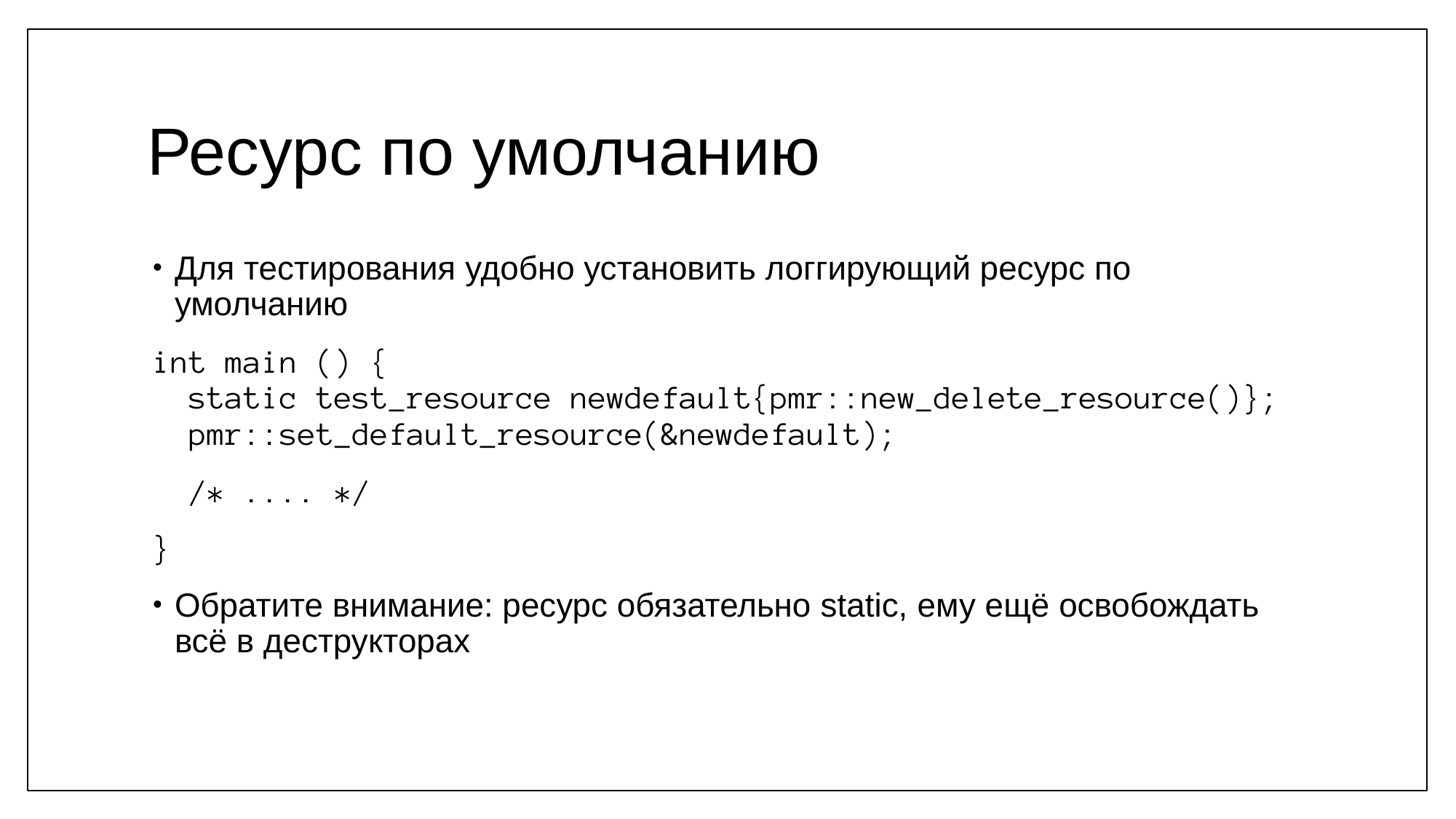

# Ресурс по умолчанию
Для тестирования удобно установить логгирующий ресурс по умолчанию
int main () {
  static test_resource newdefault{pmr::new_delete_resource()};
  pmr::set_default_resource(&newdefault);
  /* .... */
}
Обратите внимание: ресурс обязательно static, ему ещё освобождать всё в деструкторах